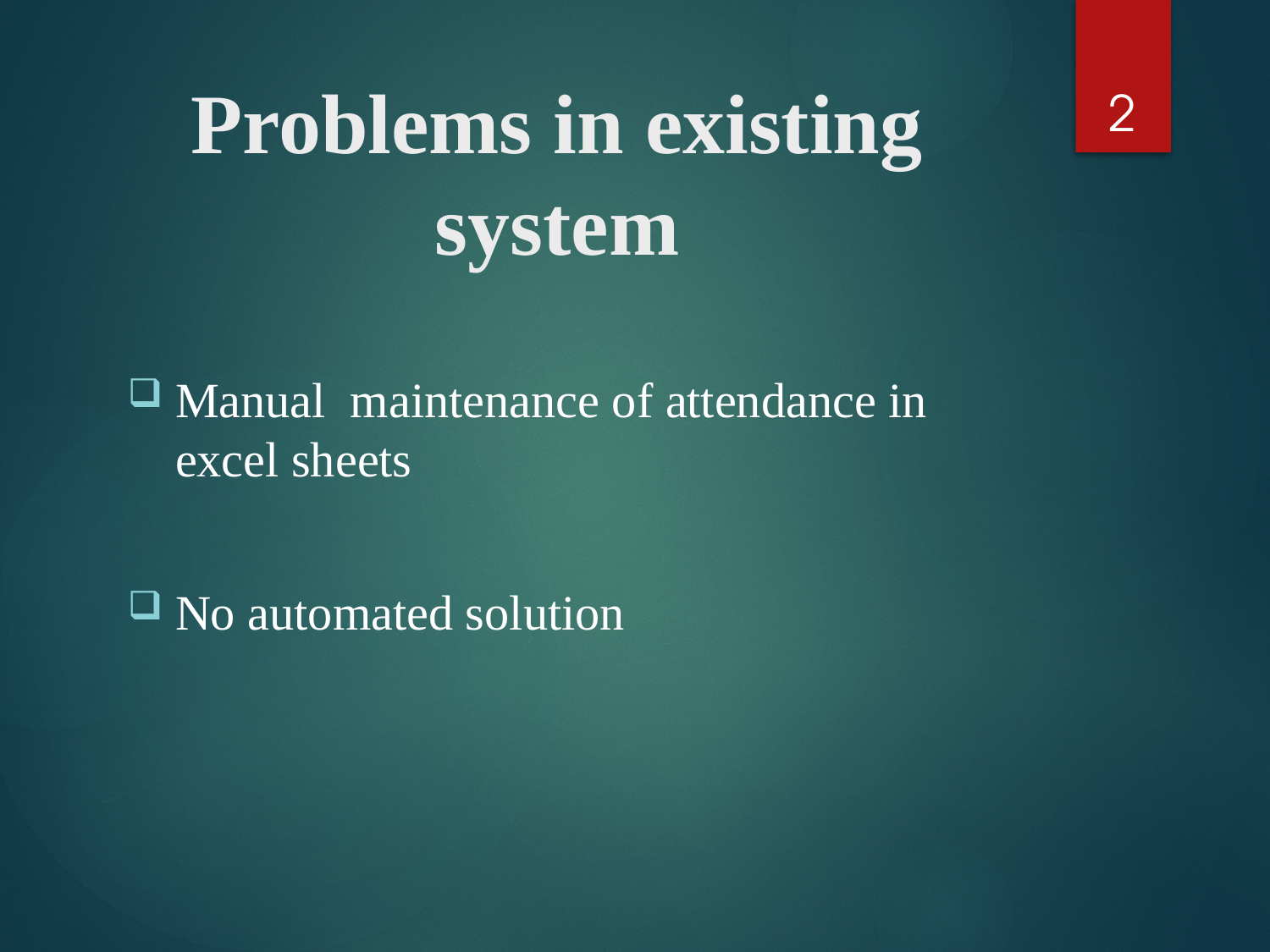

2
# Problems in existing system

Manual  maintenance of attendance in excel sheets

No automated solution